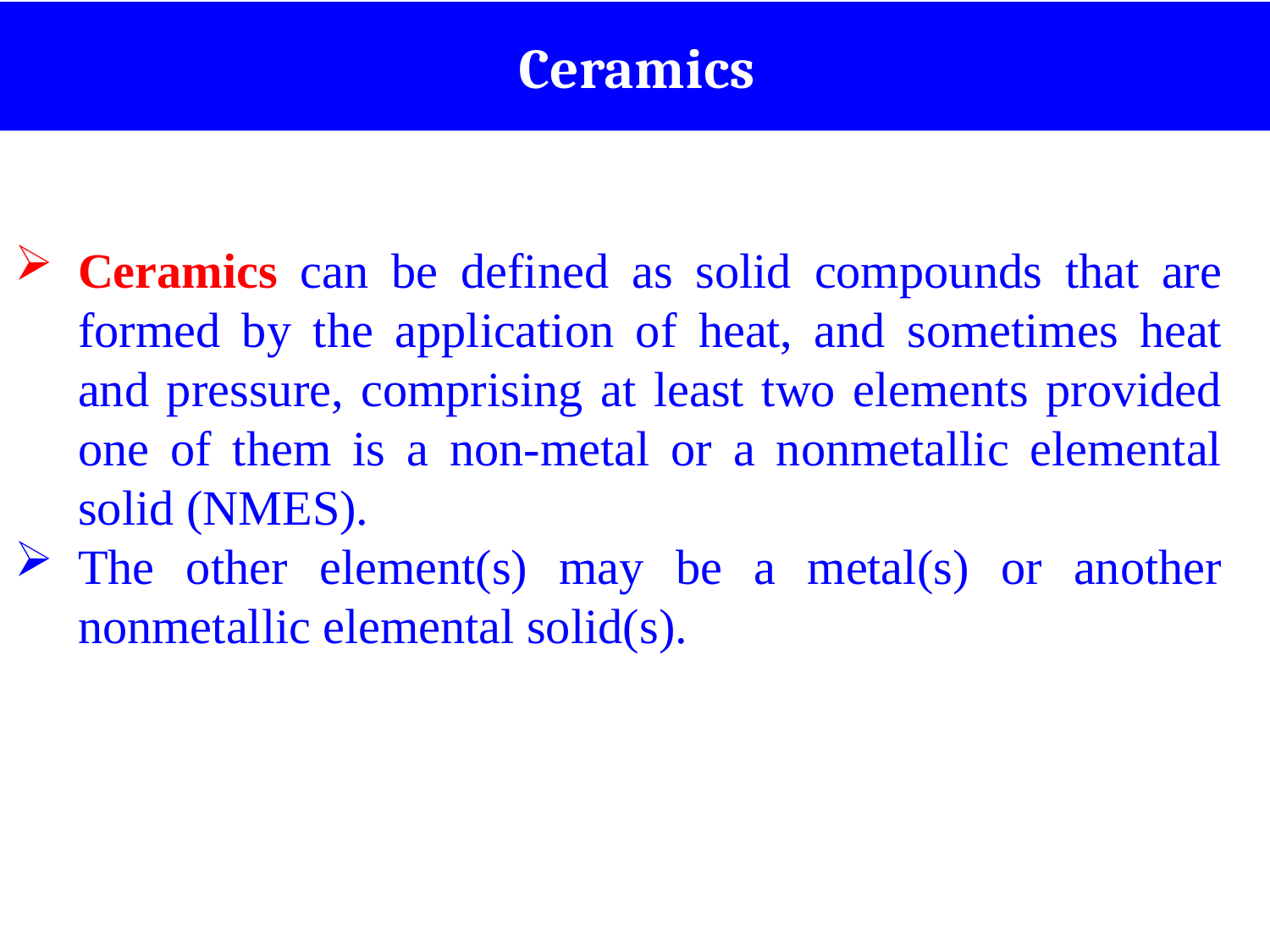

Ceramics
Ceramics can be defined as solid compounds that are formed by the application of heat, and sometimes heat and pressure, comprising at least two elements provided one of them is a non-metal or a nonmetallic elemental solid (NMES).
The other element(s) may be a metal(s) or another nonmetallic elemental solid(s).